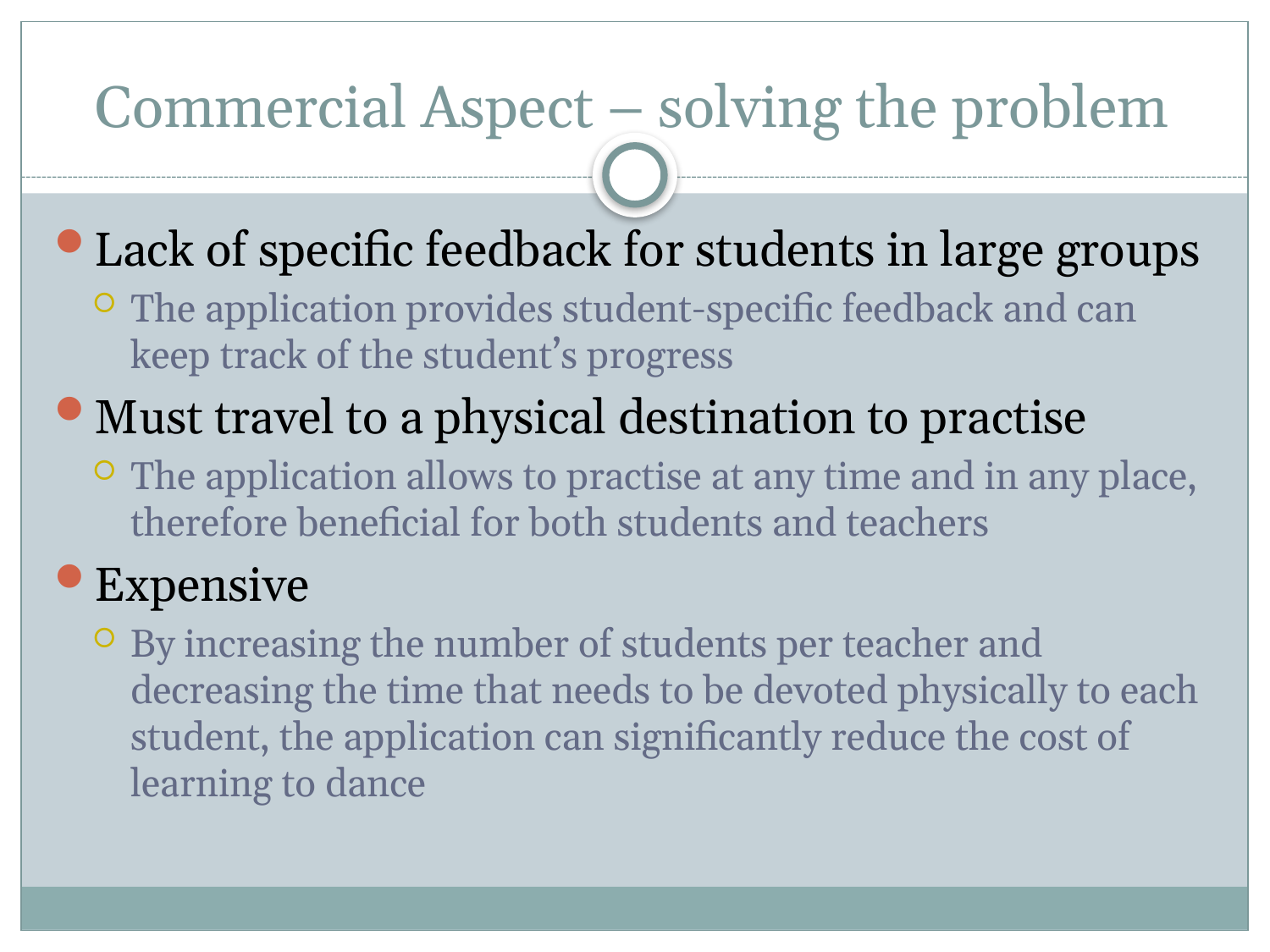

# Commercial Aspect – solving the problem
Lack of specific feedback for students in large groups
The application provides student-specific feedback and can keep track of the student’s progress
Must travel to a physical destination to practise
The application allows to practise at any time and in any place, therefore beneficial for both students and teachers
Expensive
By increasing the number of students per teacher and decreasing the time that needs to be devoted physically to each student, the application can significantly reduce the cost of learning to dance